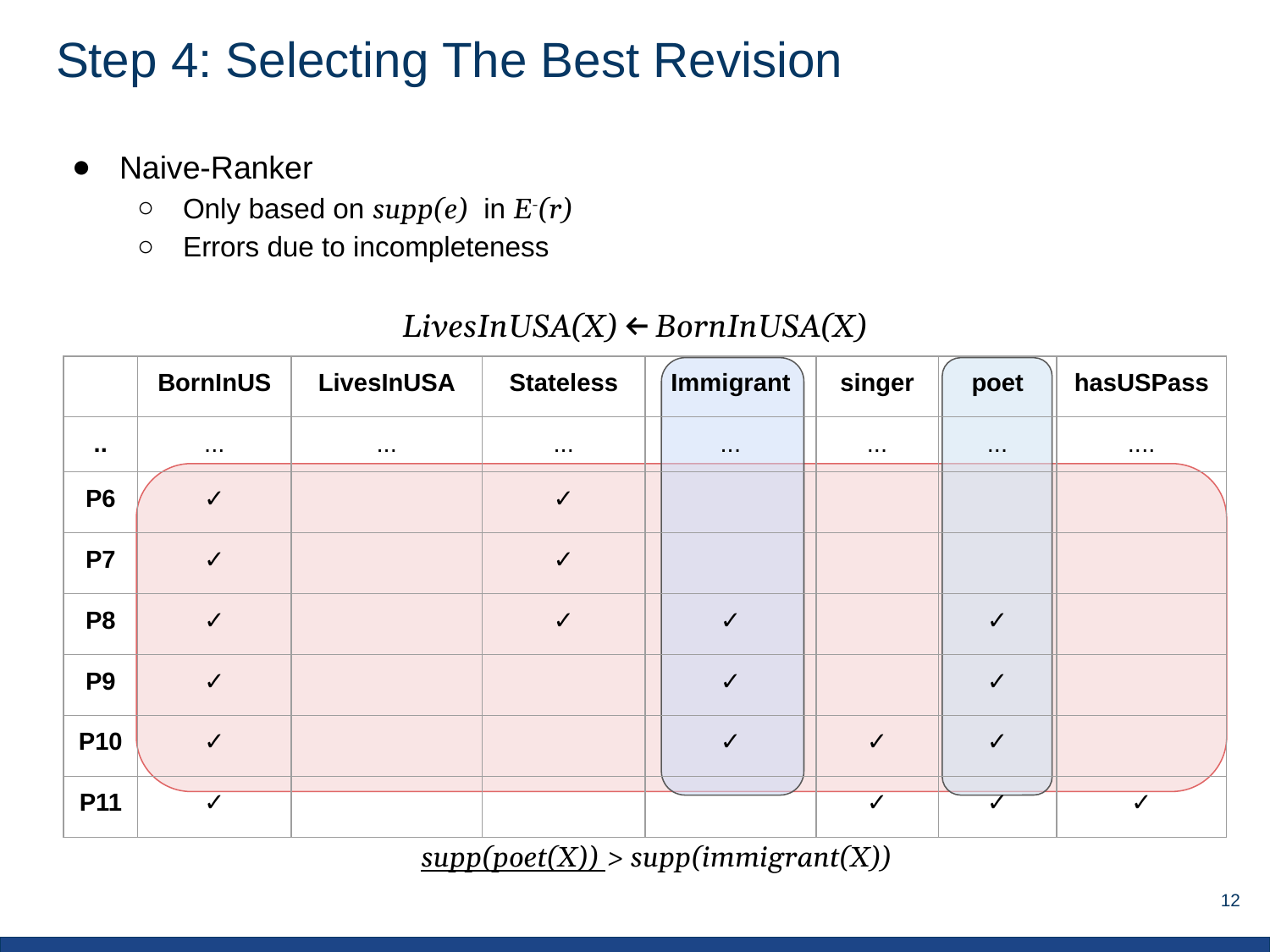

# Step 4: Selecting The Best Revision

Naive-Ranker
Only based on supp(e)  in E-(r)
Errors due to incompleteness

LivesInUSA(X) ← BornInUSA(X)
|  | BornInUS | LivesInUSA | Stateless | Immigrant | singer | poet | hasUSPass |
| --- | --- | --- | --- | --- | --- | --- | --- |
| .. | ... | ... | ... | ... | ... | ... | .... |
| P6 | ✓ |  | ✓ |  |  |  |  |
| P7 | ✓ |  | ✓ |  |  |  |  |
| P8 | ✓ |  | ✓ | ✓ |  | ✓ |  |
| P9 | ✓ |  |  | ✓ |  | ✓ |  |
| P10 | ✓ |  |  | ✓ | ✓ | ✓ |  |
| P11 | ✓ |  |  |  | ✓ | ✓ | ✓ |

supp(poet(X)) > supp(immigrant(X))
12